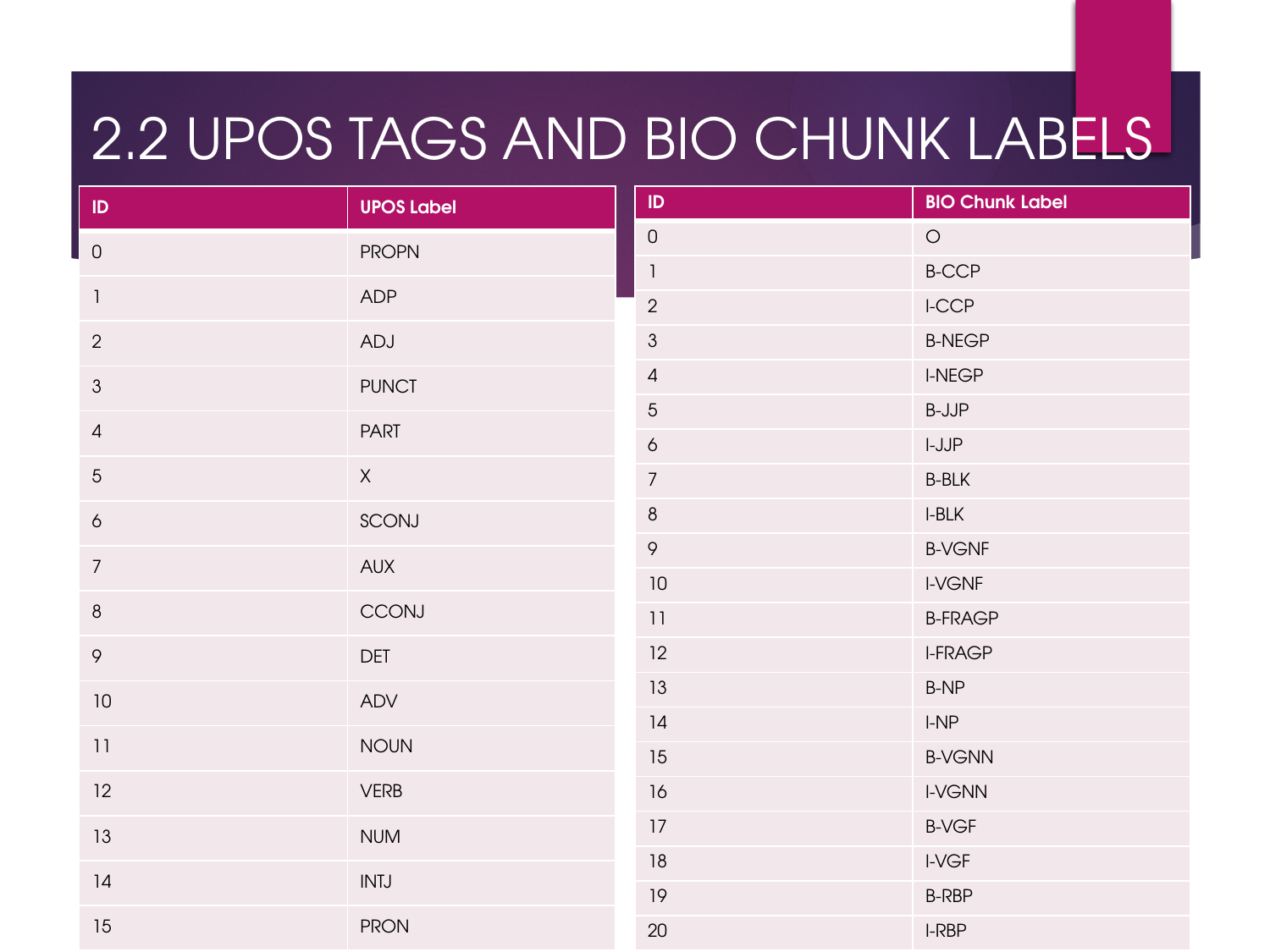

2.2 UPOS TAGS AND BIO CHUNK LABELS
| ID | UPOS Label |
| --- | --- |
| 0 | PROPN |
| 1 | ADP |
| 2 | ADJ |
| 3 | PUNCT |
| 4 | PART |
| 5 | X |
| 6 | SCONJ |
| 7 | AUX |
| 8 | CCONJ |
| 9 | DET |
| 10 | ADV |
| 11 | NOUN |
| 12 | VERB |
| 13 | NUM |
| 14 | INTJ |
| 15 | PRON |
| ID | BIO Chunk Label |
| --- | --- |
| 0 | O |
| 1 | B-CCP |
| 2 | I-CCP |
| 3 | B-NEGP |
| 4 | I-NEGP |
| 5 | B-JJP |
| 6 | I-JJP |
| 7 | B-BLK |
| 8 | I-BLK |
| 9 | B-VGNF |
| 10 | I-VGNF |
| 11 | B-FRAGP |
| 12 | I-FRAGP |
| 13 | B-NP |
| 14 | I-NP |
| 15 | B-VGNN |
| 16 | I-VGNN |
| 17 | B-VGF |
| 18 | I-VGF |
| 19 | B-RBP |
| 20 | I-RBP |